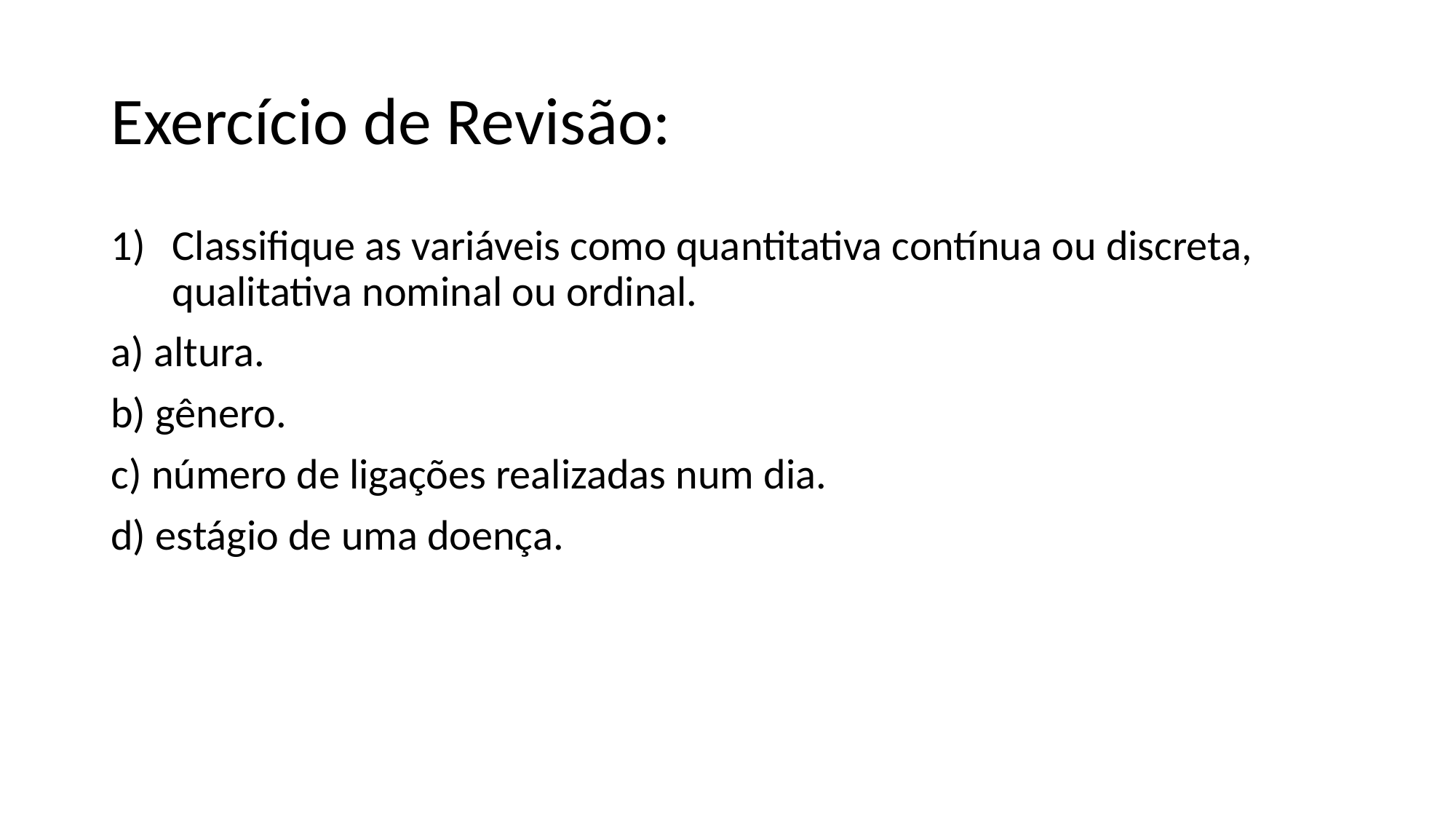

# Exercício de Revisão:
Classifique as variáveis como quantitativa contínua ou discreta, qualitativa nominal ou ordinal.
a) altura.
b) gênero.
c) número de ligações realizadas num dia.
d) estágio de uma doença.